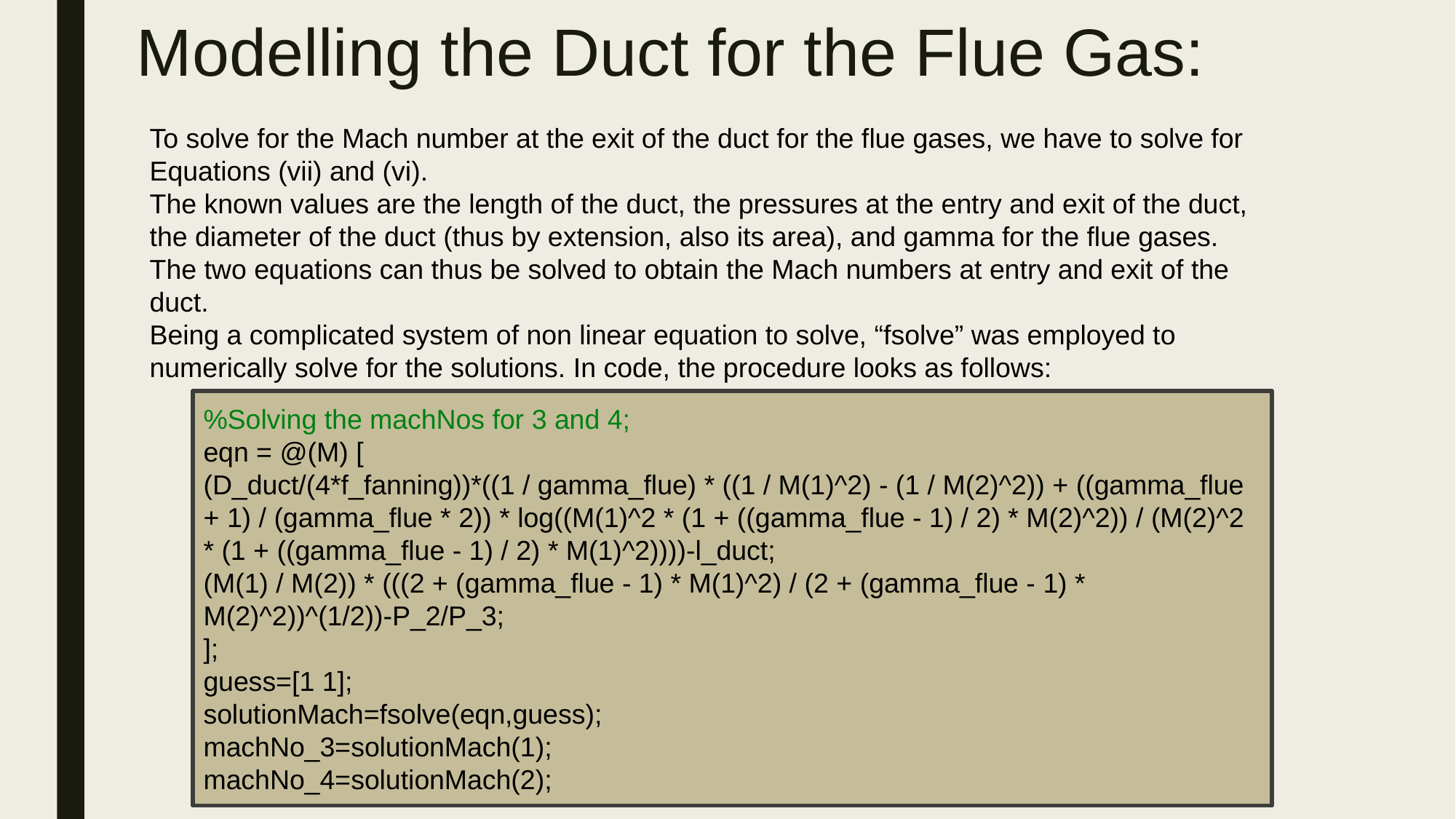

# Modelling the Duct for the Flue Gas:
To solve for the Mach number at the exit of the duct for the flue gases, we have to solve for Equations (vii) and (vi).
The known values are the length of the duct, the pressures at the entry and exit of the duct, the diameter of the duct (thus by extension, also its area), and gamma for the flue gases.
The two equations can thus be solved to obtain the Mach numbers at entry and exit of the duct.
Being a complicated system of non linear equation to solve, “fsolve” was employed to numerically solve for the solutions. In code, the procedure looks as follows:

%Solving the machNos for 3 and 4;
eqn = @(M) [
(D_duct/(4*f_fanning))*((1 / gamma_flue) * ((1 / M(1)^2) - (1 / M(2)^2)) + ((gamma_flue + 1) / (gamma_flue * 2)) * log((M(1)^2 * (1 + ((gamma_flue - 1) / 2) * M(2)^2)) / (M(2)^2 * (1 + ((gamma_flue - 1) / 2) * M(1)^2))))-l_duct;
(M(1) / M(2)) * (((2 + (gamma_flue - 1) * M(1)^2) / (2 + (gamma_flue - 1) * M(2)^2))^(1/2))-P_2/P_3;
];
guess=[1 1];
solutionMach=fsolve(eqn,guess);
machNo_3=solutionMach(1);
machNo_4=solutionMach(2);